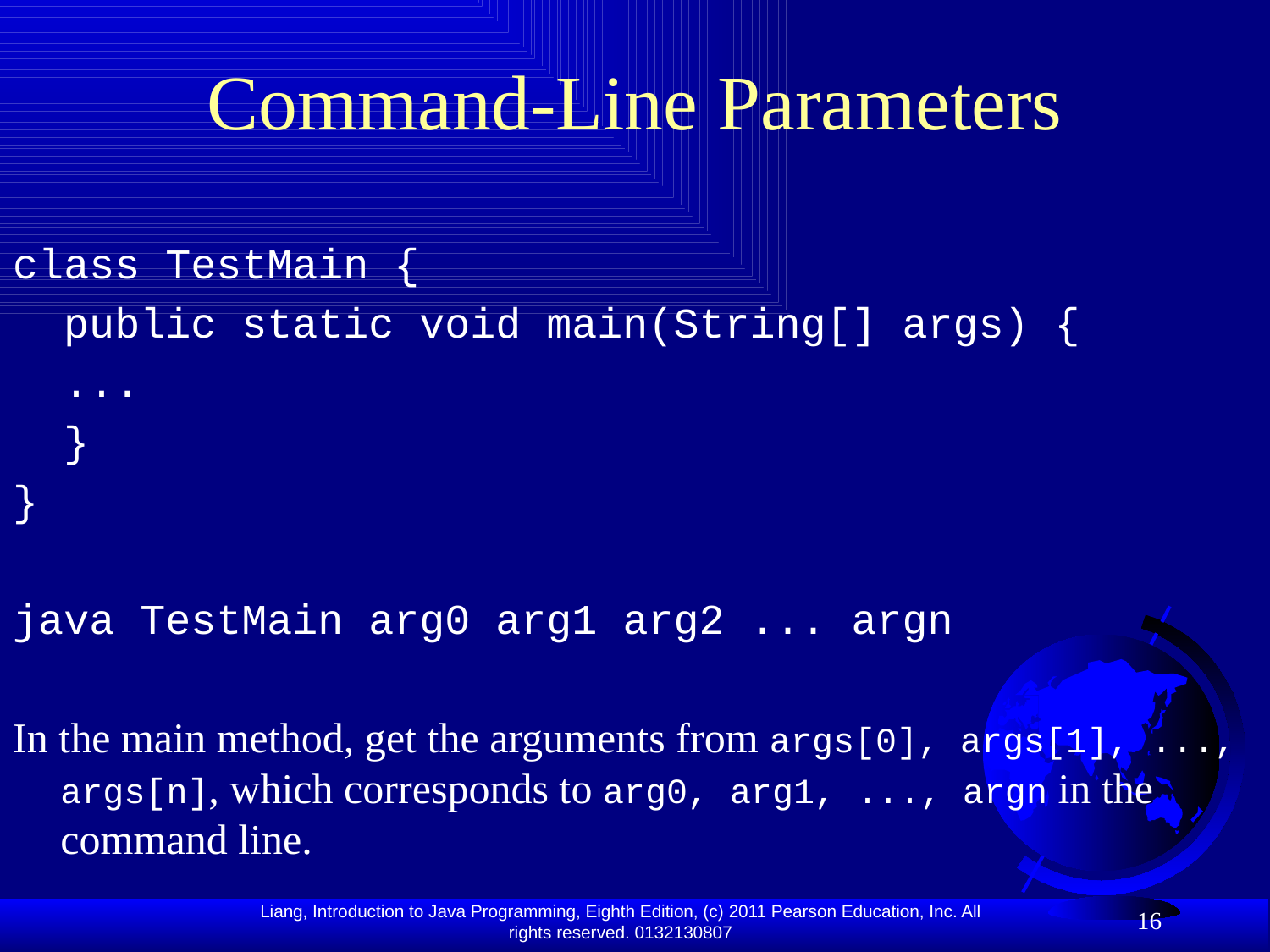

# Command-Line Parameters
class TestMain {
  public static void main(String[] args) {
  ...
  }
}

java TestMain arg0 arg1 arg2 ... argn

In the main method, get the arguments from args[0], args[1], ..., args[n], which corresponds to arg0, arg1, ..., argn in the command line.

16